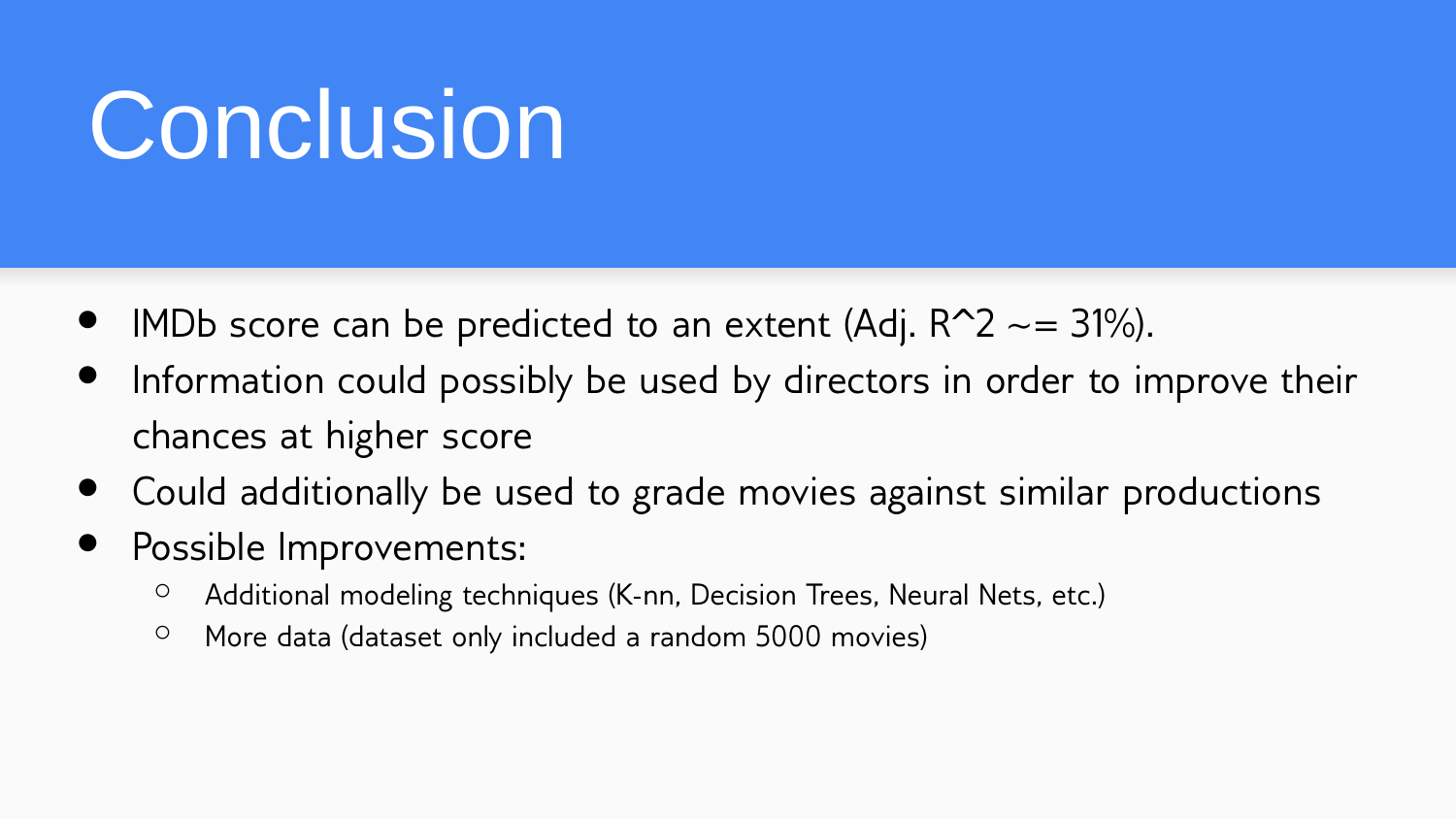

# Conclusion
IMDb score can be predicted to an extent (Adj. R^2 ~= 31%).
Information could possibly be used by directors in order to improve their chances at higher score
Could additionally be used to grade movies against similar productions
Possible Improvements:
Additional modeling techniques (K-nn, Decision Trees, Neural Nets, etc.)
More data (dataset only included a random 5000 movies)